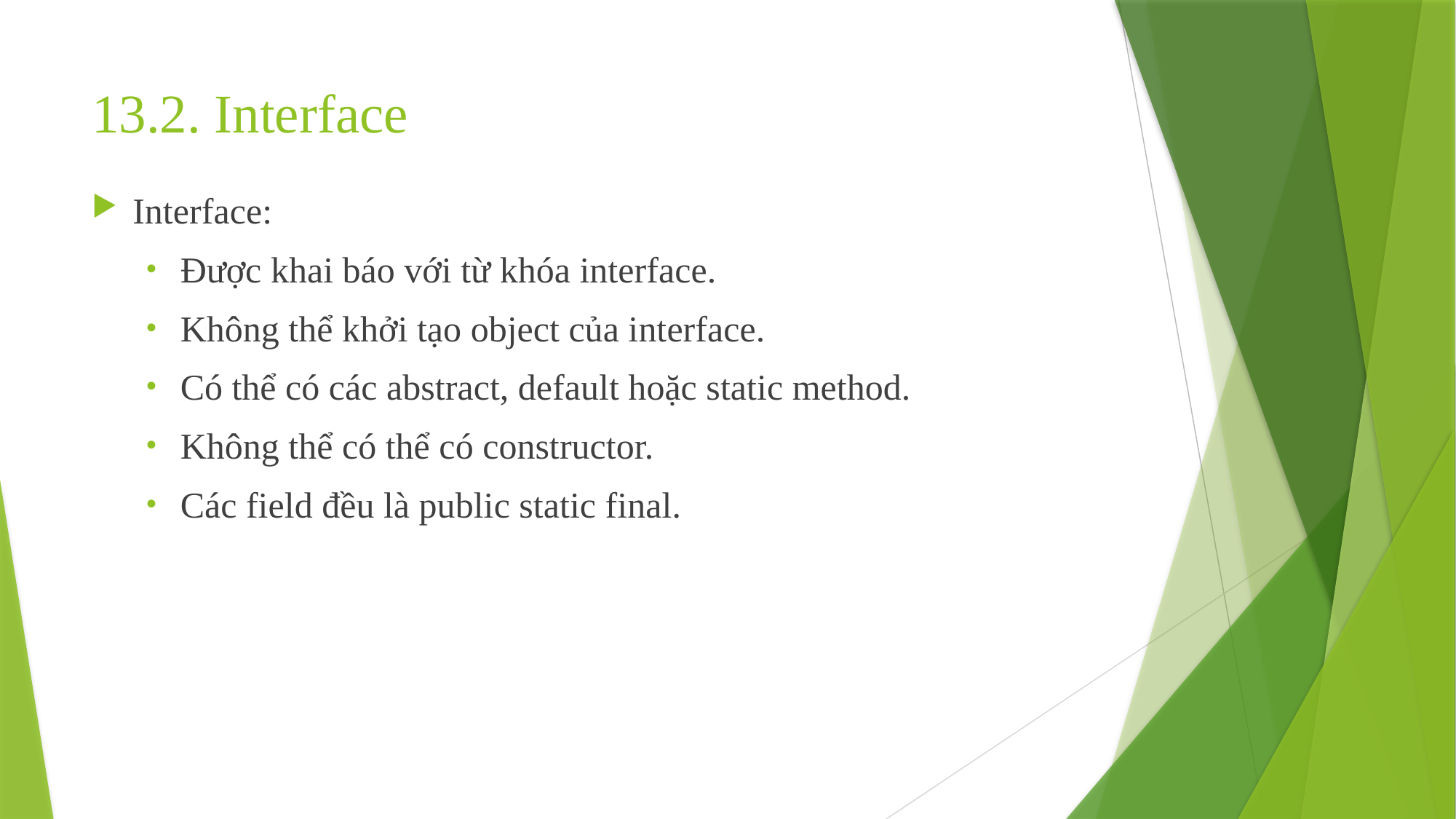

# 13.2. Interface
Interface:
Được khai báo với từ khóa interface.
Không thể khởi tạo object của interface.
Có thể có các abstract, default hoặc static method.
Không thể có thể có constructor.
Các field đều là public static final.